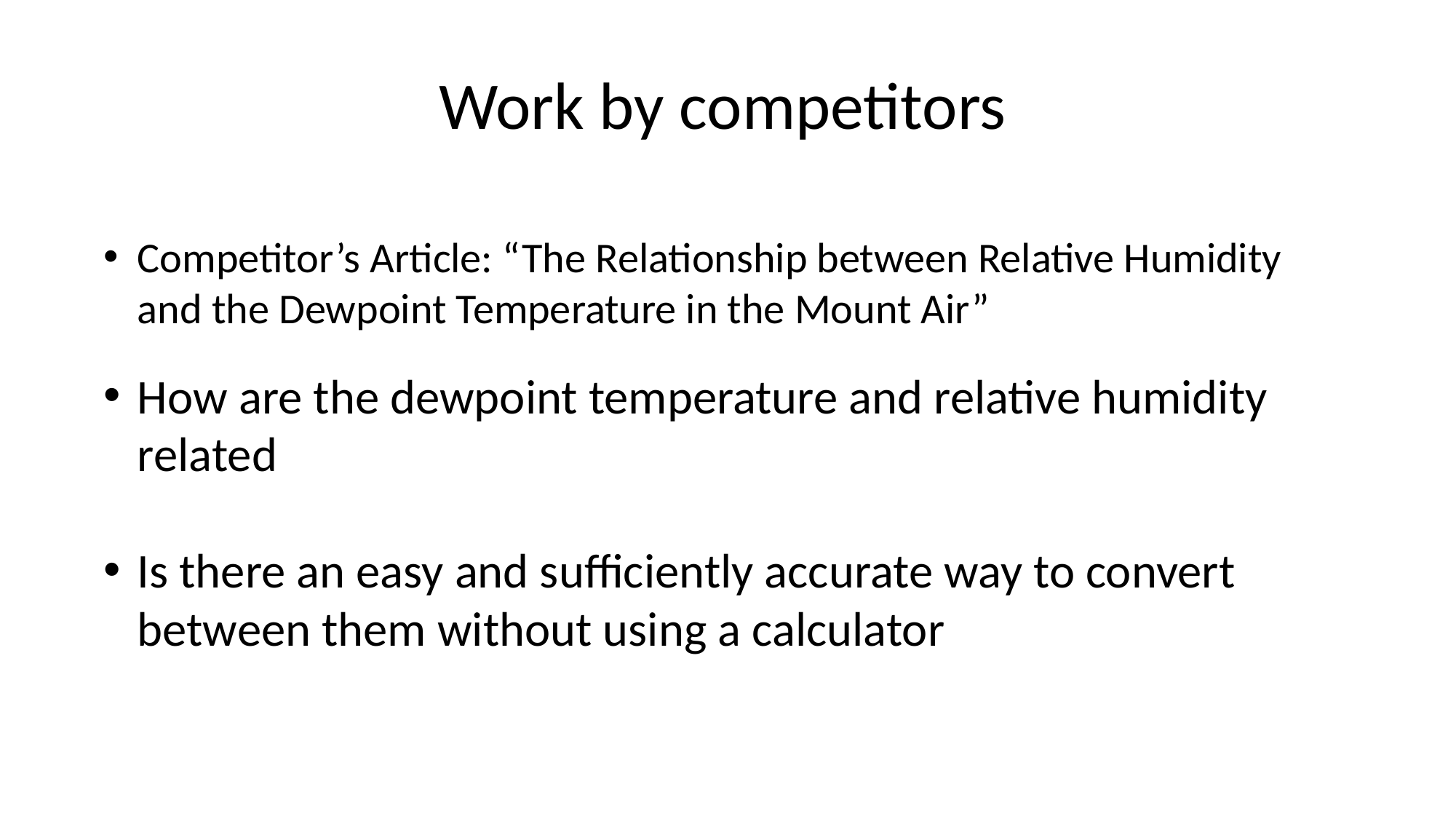

Work by competitors
Competitor’s Article: “The Relationship between Relative Humidity and the Dewpoint Temperature in the Mount Air”

How are the dewpoint temperature and relative humidity related

Is there an easy and sufficiently accurate way to convert between them without using a calculator